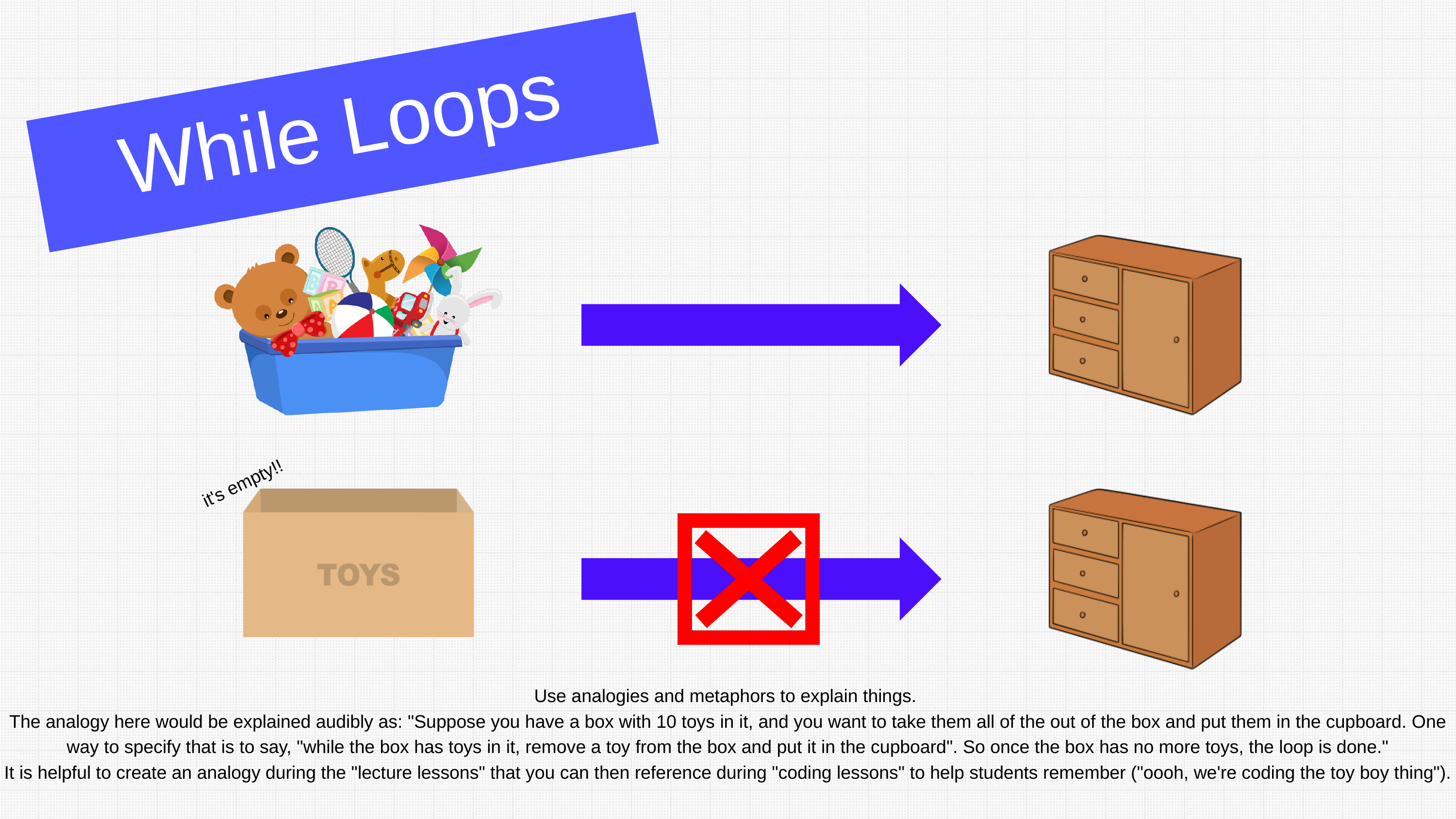

While Loops

it's empty!!

Use analogies and metaphors to explain things.
The analogy here would be explained audibly as: "Suppose you have a box with 10 toys in it, and you want to take them all of the out of the box and put them in the cupboard. One way to specify that is to say, "while the box has toys in it, remove a toy from the box and put it in the cupboard". So once the box has no more toys, the loop is done."
It is helpful to create an analogy during the "lecture lessons" that you can then reference during "coding lessons" to help students remember ("oooh, we're coding the toy boy thing").